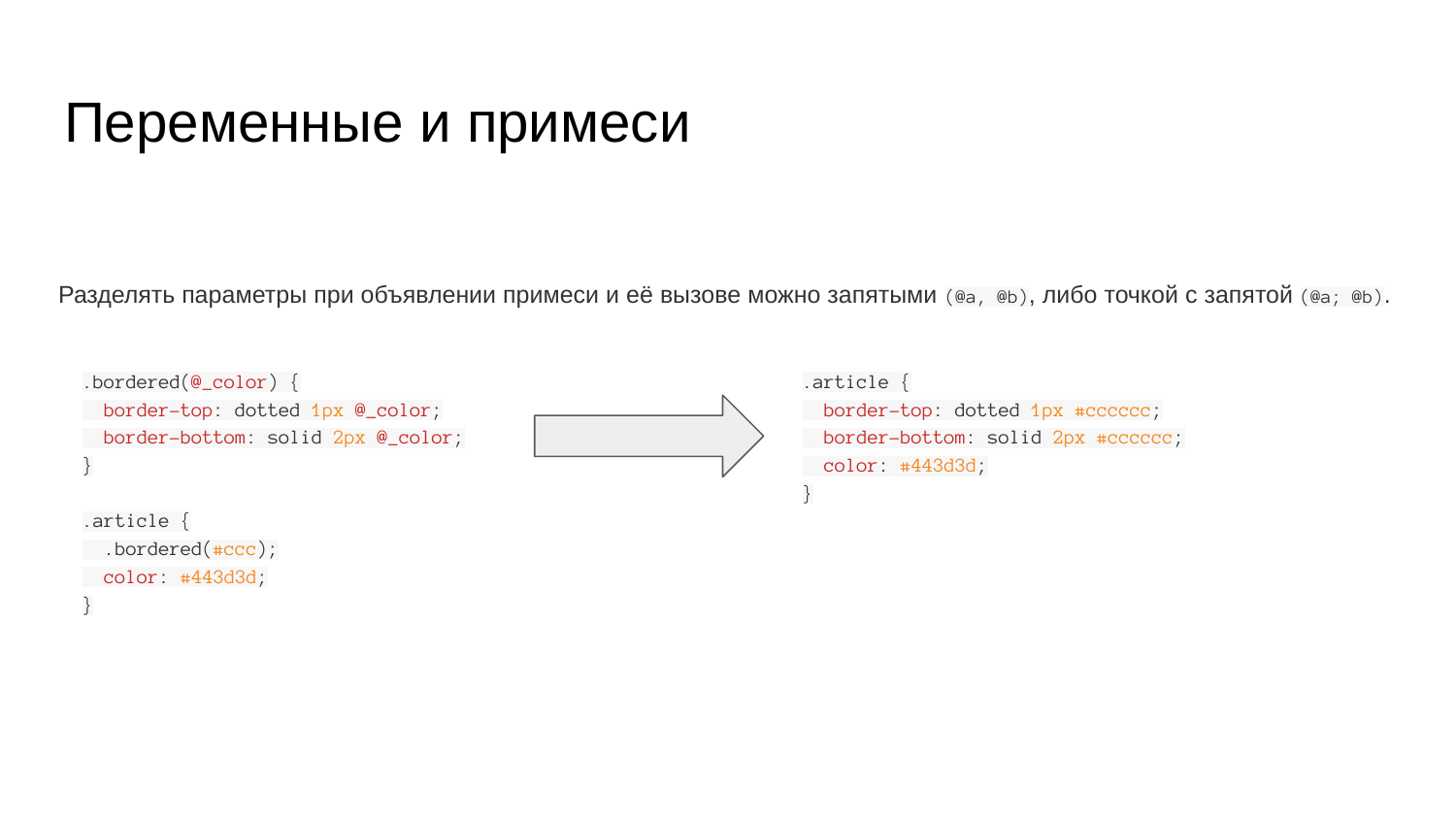

# Переменные и примеси
Разделять параметры при объявлении примеси и её вызове можно запятыми (@a, @b), либо точкой с запятой (@a; @b).
.bordered(@_color) {
  border-top: dotted 1px @_color;
  border-bottom: solid 2px @_color;
}
.article {
  .bordered(#ccc);
  color: #443d3d;
}

.article {
  border-top: dotted 1px #cccccc;
  border-bottom: solid 2px #cccccc;
  color: #443d3d;
}